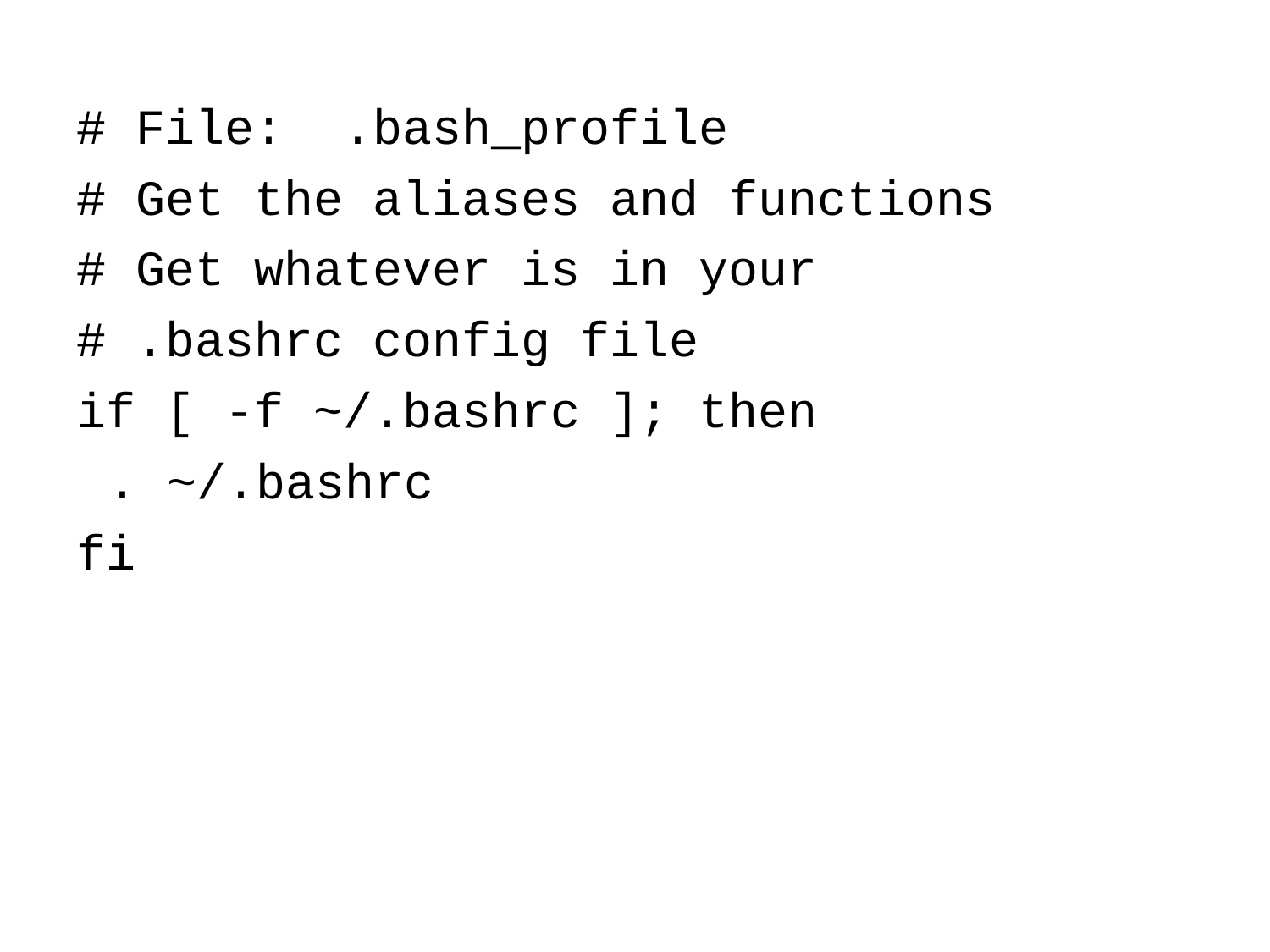

# File:  .bash_profile
# Get the aliases and functions
# Get whatever is in your
# .bashrc config file
if [ -f ~/.bashrc ]; then
	. ~/.bashrc
fi